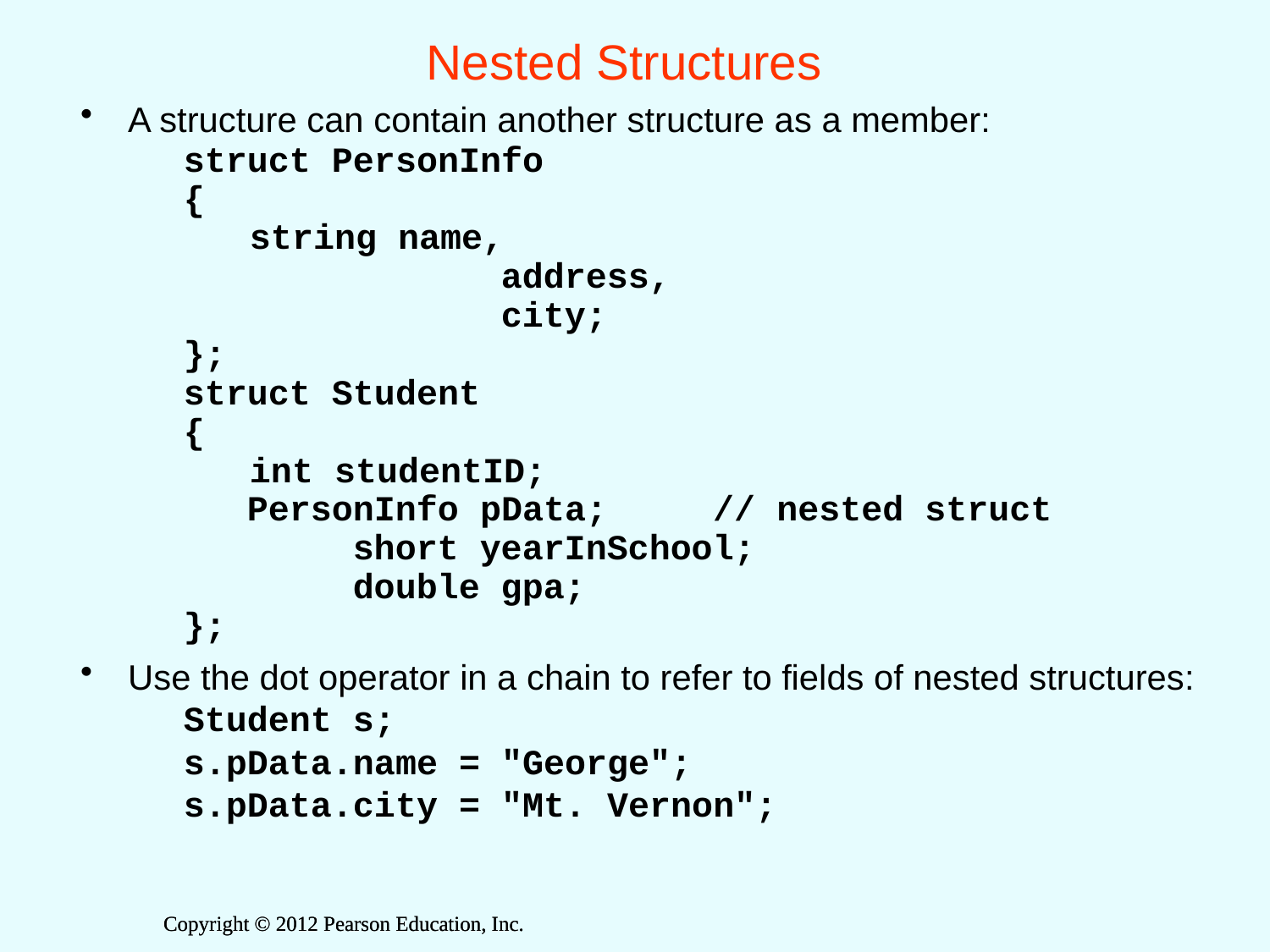

# Nested Structures
A structure can contain another structure as a member:
	struct PersonInfo
	{
     string name,
			   address,
			   city;
	};
	struct Student
	{
     int studentID;
	   PersonInfo pData;     // nested struct
		  short yearInSchool;
		  double gpa;
	};
Use the dot operator in a chain to refer to fields of nested structures:
	Student s;
	s.pData.name = "George";
	s.pData.city = "Mt. Vernon";